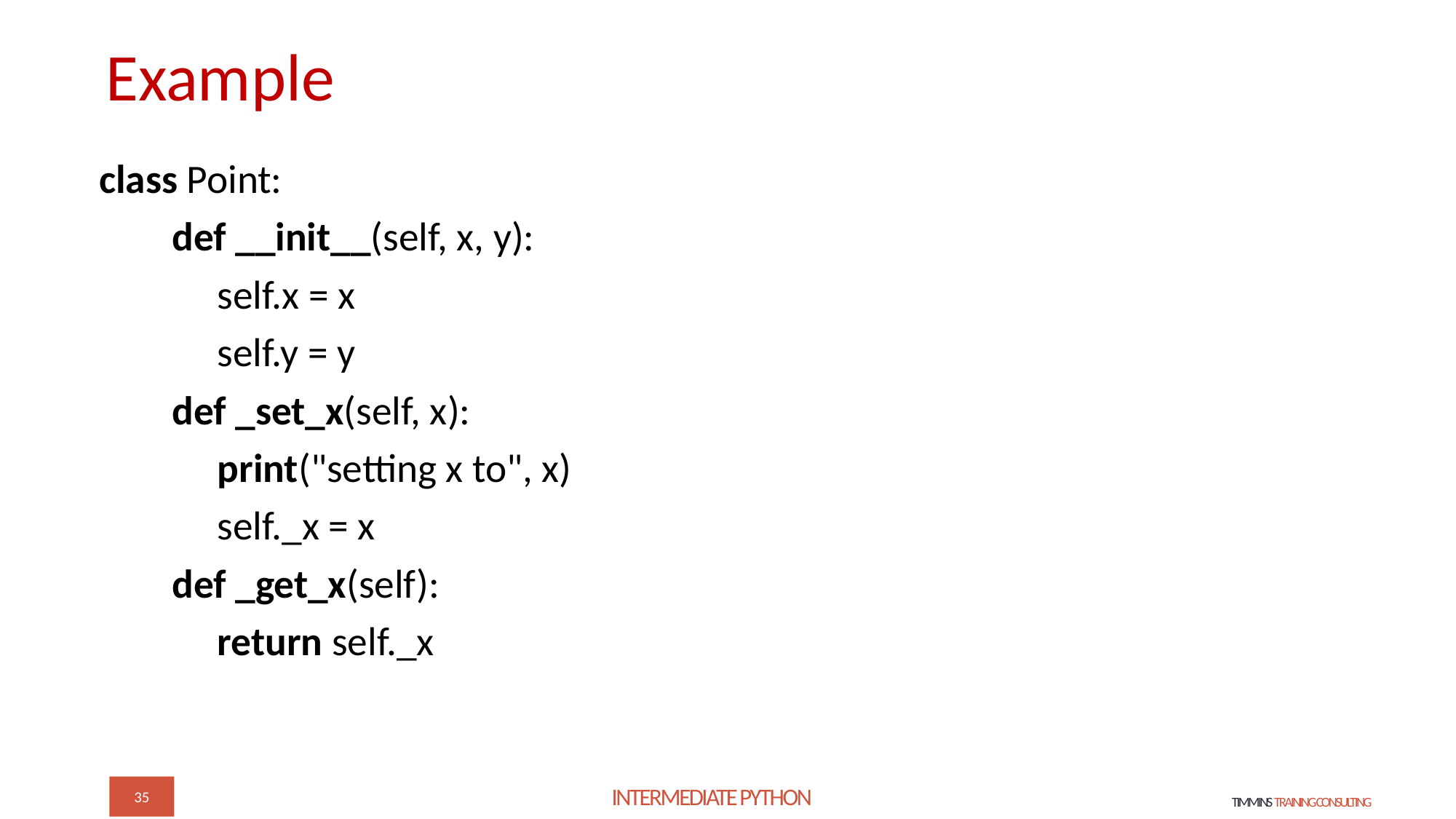

# Example
class Point:
        def __init__(self, x, y):
             self.x = x
             self.y = y
        def _set_x(self, x):
             print("setting x to", x)
             self._x = x
        def _get_x(self):
             return self._x